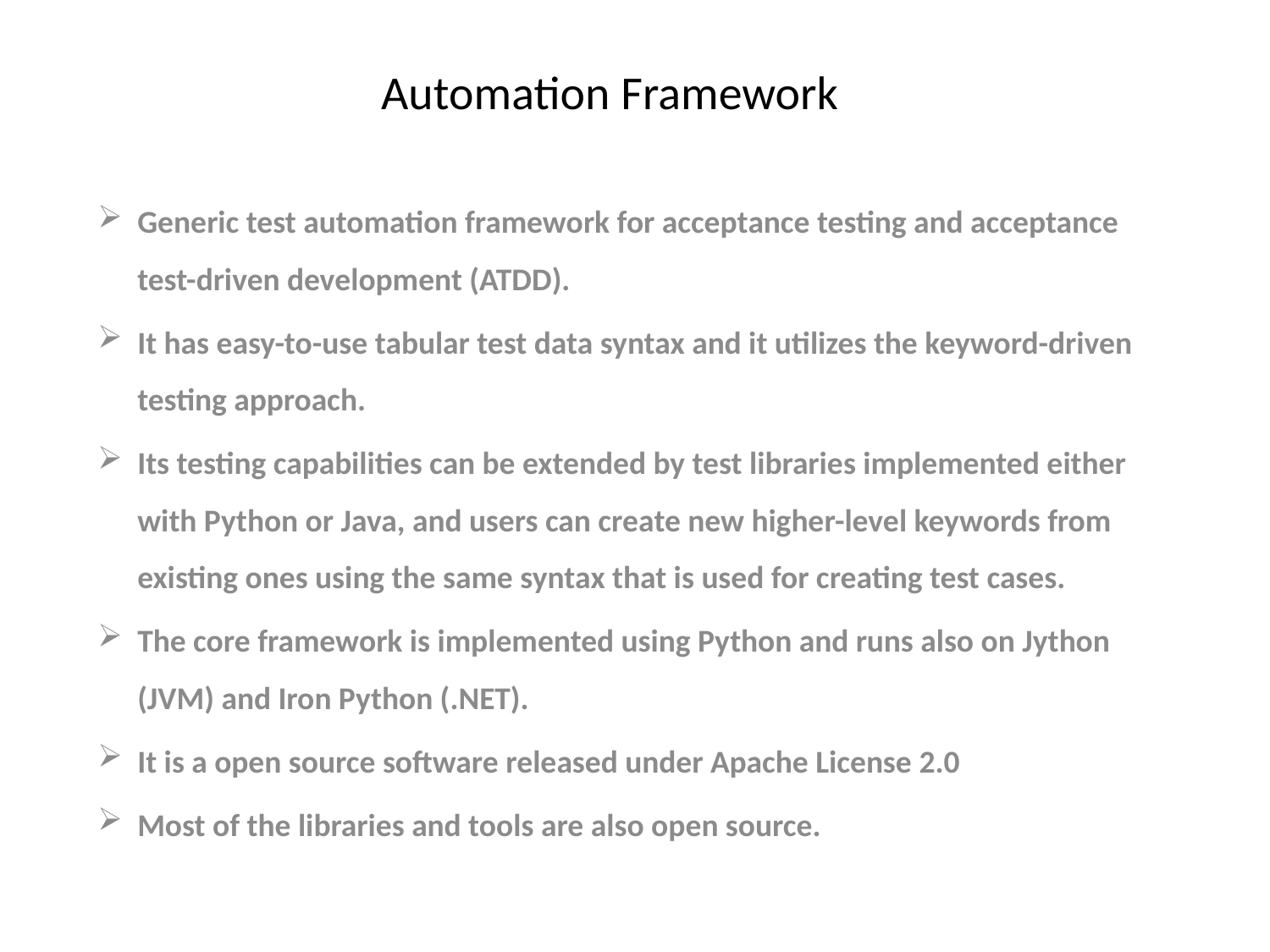

# Automation Framework
Generic test automation framework for acceptance testing and acceptance test-driven development (ATDD).
It has easy-to-use tabular test data syntax and it utilizes the keyword-driven testing approach.
Its testing capabilities can be extended by test libraries implemented either with Python or Java, and users can create new higher-level keywords from existing ones using the same syntax that is used for creating test cases.
The core framework is implemented using Python and runs also on Jython (JVM) and Iron Python (.NET).
It is a open source software released under Apache License 2.0
Most of the libraries and tools are also open source.